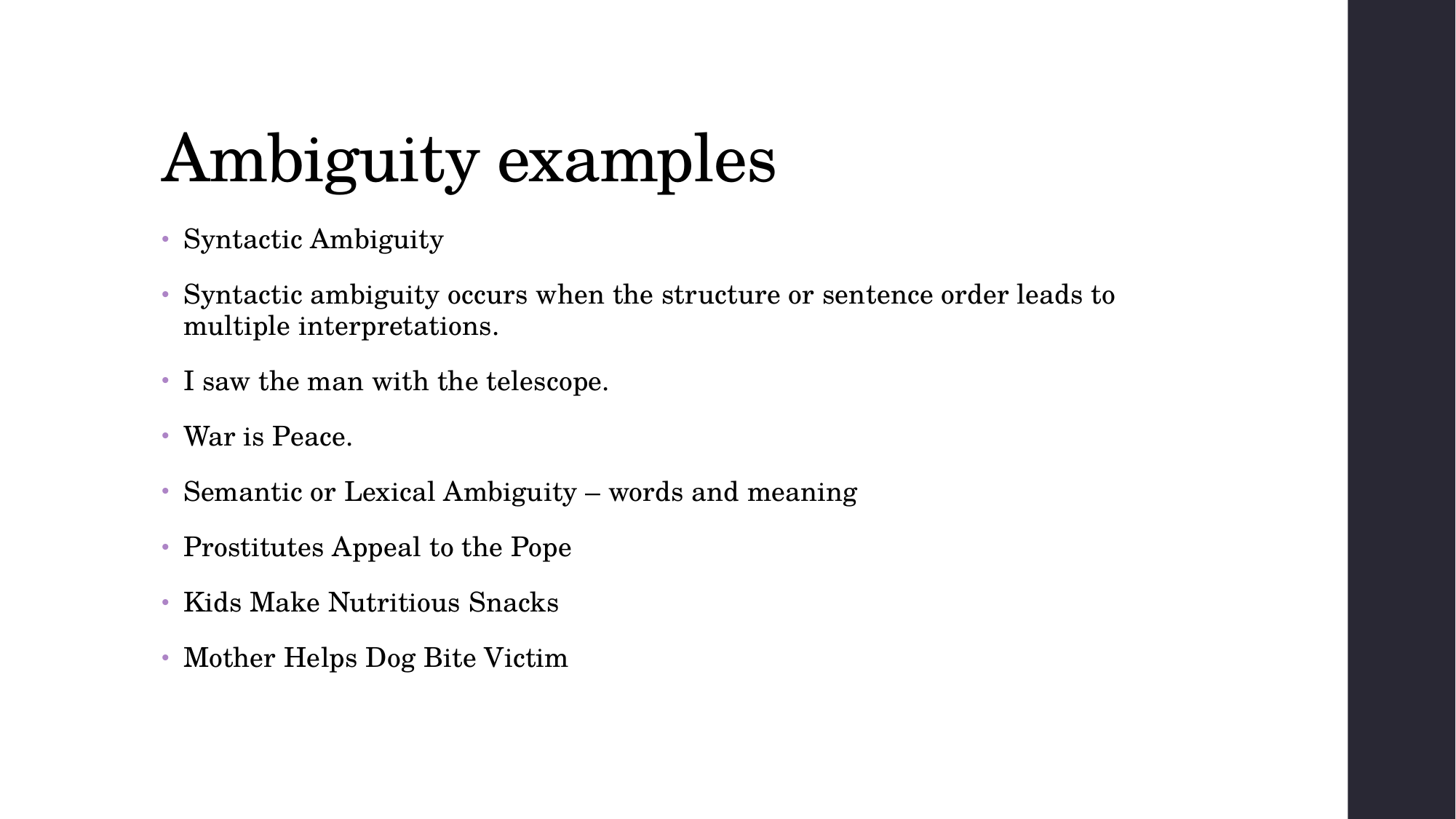

# Ambiguity examples
Syntactic Ambiguity
Syntactic ambiguity occurs when the structure or sentence order leads to multiple interpretations.
I saw the man with the telescope.
War is Peace.
Semantic or Lexical Ambiguity – words and meaning
Prostitutes Appeal to the Pope
Kids Make Nutritious Snacks
Mother Helps Dog Bite Victim